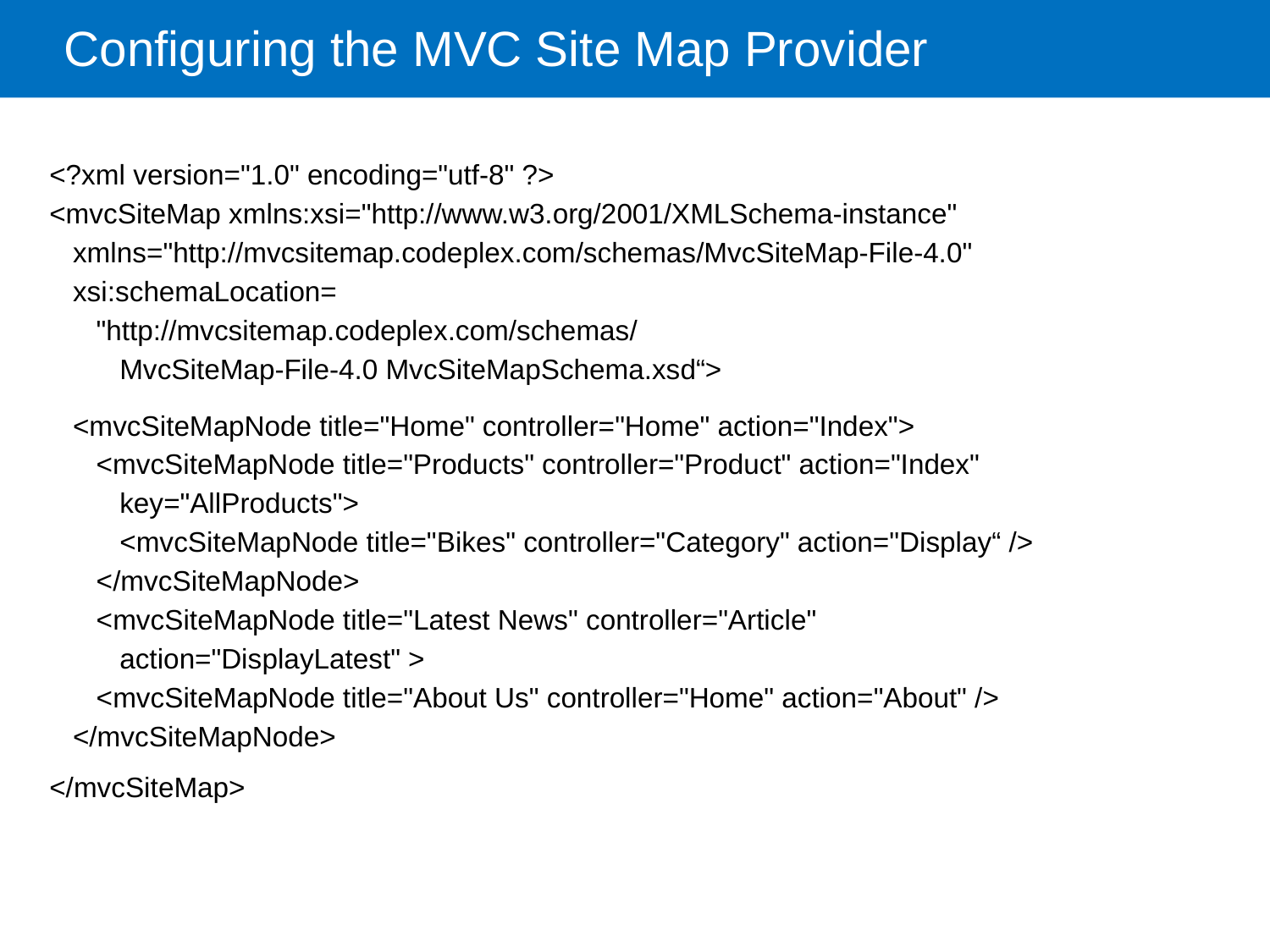

# Configuring the MVC Site Map Provider
<?xml version="1.0" encoding="utf-8" ?>
<mvcSiteMap xmlns:xsi="http://www.w3.org/2001/XMLSchema-instance"
   xmlns="http://mvcsitemap.codeplex.com/schemas/MvcSiteMap-File-4.0"
   xsi:schemaLocation=
      "http://mvcsitemap.codeplex.com/schemas/
         MvcSiteMap-File-4.0 MvcSiteMapSchema.xsd“>
   <mvcSiteMapNode title="Home" controller="Home" action="Index">
      <mvcSiteMapNode title="Products" controller="Product" action="Index"
         key="AllProducts">
         <mvcSiteMapNode title="Bikes" controller="Category" action="Display“ />
      </mvcSiteMapNode>
      <mvcSiteMapNode title="Latest News" controller="Article"
         action="DisplayLatest" >
      <mvcSiteMapNode title="About Us" controller="Home" action="About" />
   </mvcSiteMapNode>
</mvcSiteMap>